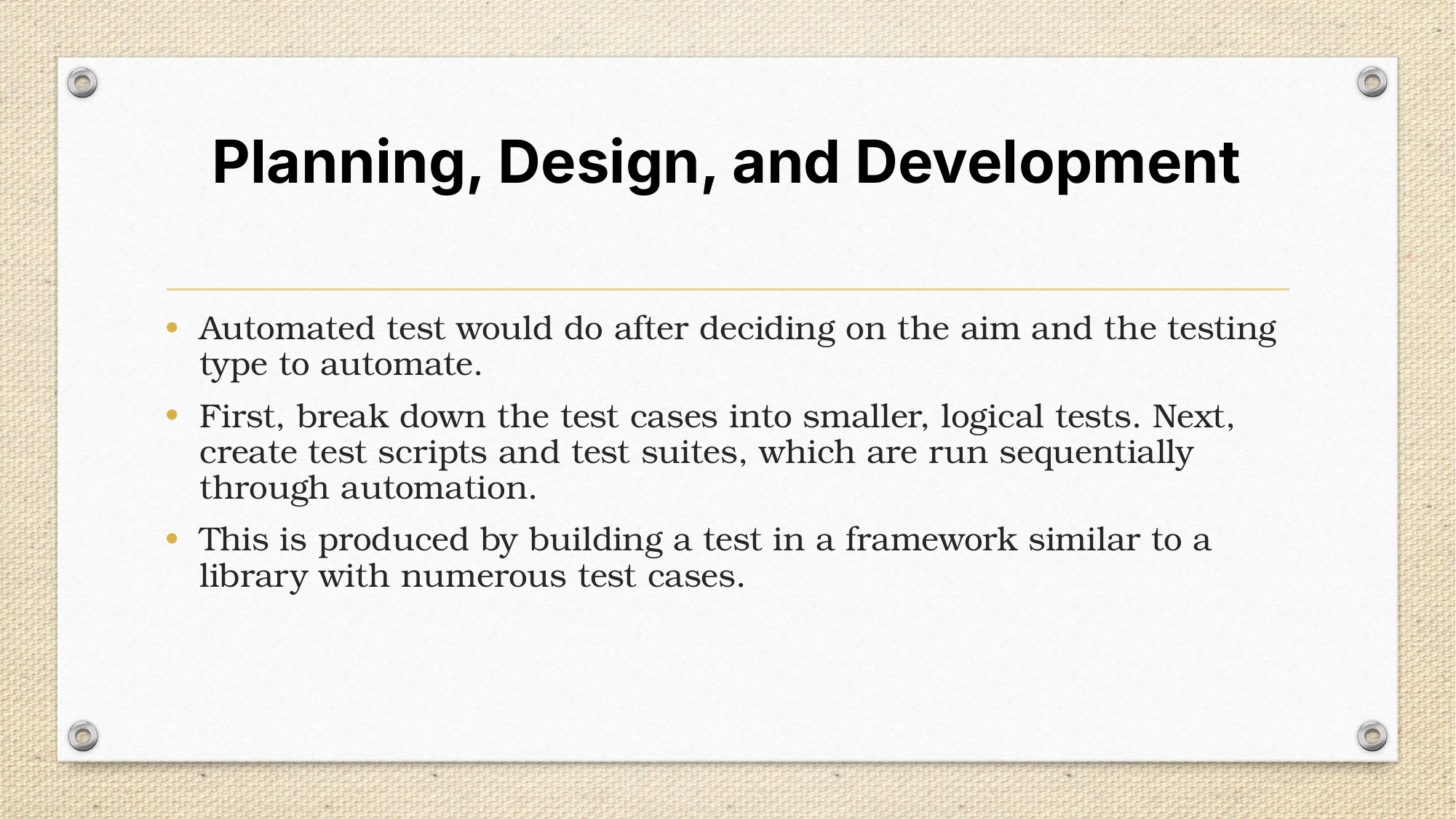

# Planning, Design, and Development
Automated test would do after deciding on the aim and the testing type to automate.
First, break down the test cases into smaller, logical tests. Next, create test scripts and test suites, which are run sequentially through automation.
This is produced by building a test in a framework similar to a library with numerous test cases.